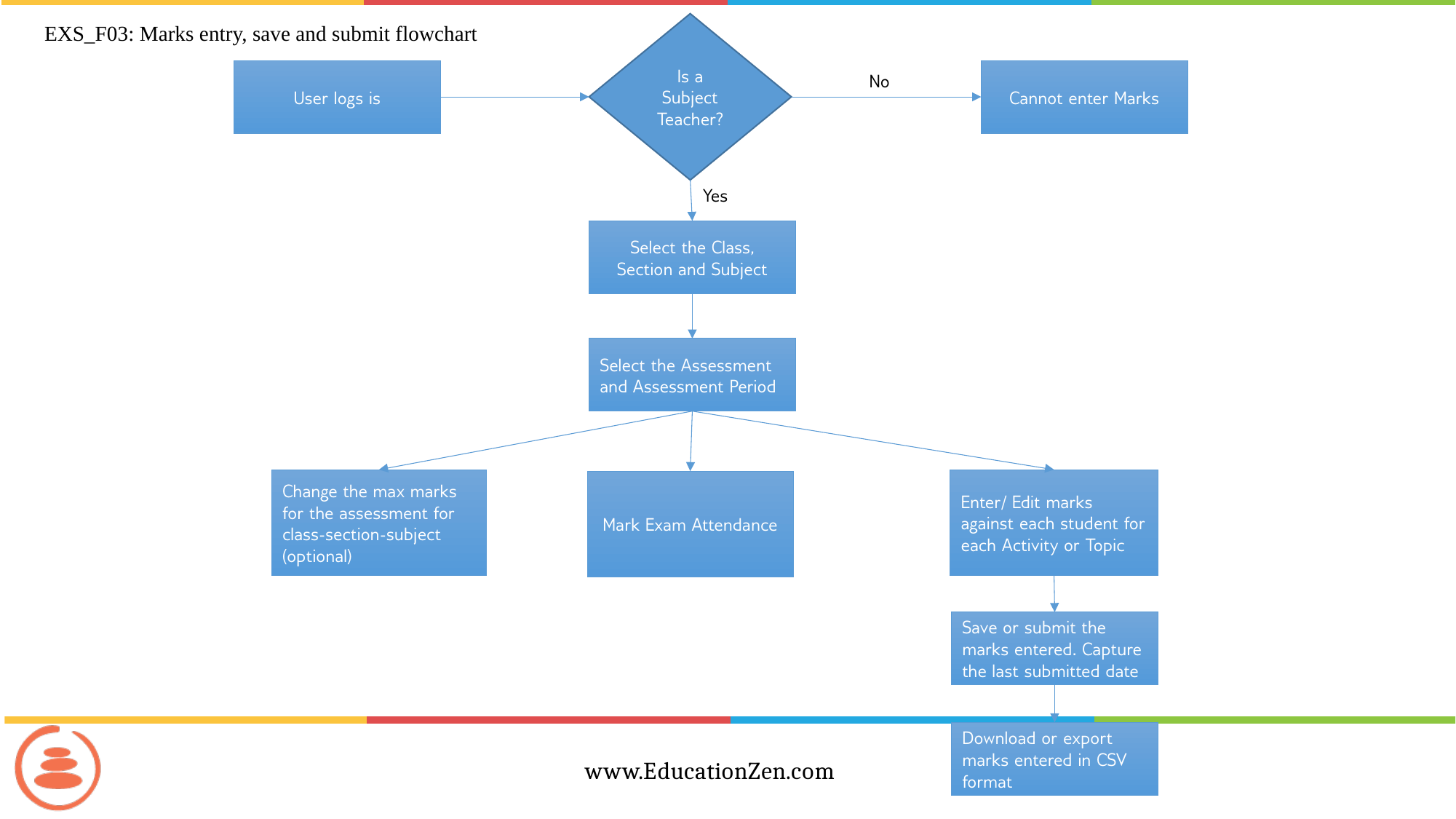

Is a Subject Teacher?
EXS_F03: Marks entry, save and submit flowchart
User logs is
Cannot enter Marks
No
Yes
Select the Class, Section and Subject
Select the Assessment and Assessment Period
Change the max marks for the assessment for class-section-subject (optional)
Enter/ Edit marks against each student for each Activity or Topic
Mark Exam Attendance
Save or submit the marks entered. Capture the last submitted date
Download or export marks entered in CSV format